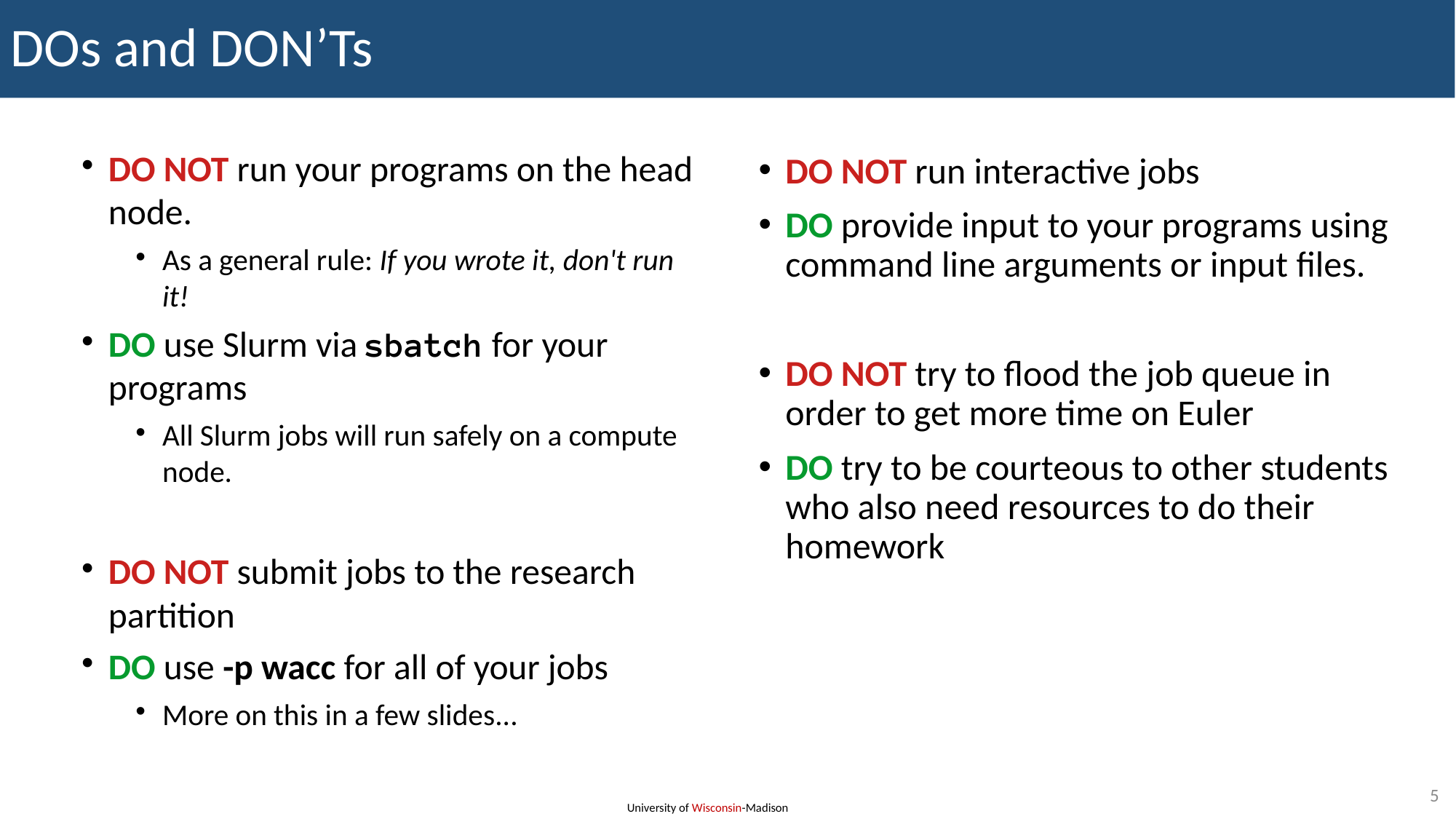

DOs and DON’Ts
DO NOT run your programs on the head node.
As a general rule: If you wrote it, don't run it!
DO use Slurm via sbatch for your programs
All Slurm jobs will run safely on a compute node.

DO NOT submit jobs to the research partition
DO use -p wacc for all of your jobs
More on this in a few slides...

DO NOT run interactive jobs
DO provide input to your programs using command line arguments or input files.

DO NOT try to flood the job queue in order to get more time on Euler
DO try to be courteous to other students who also need resources to do their homework

5